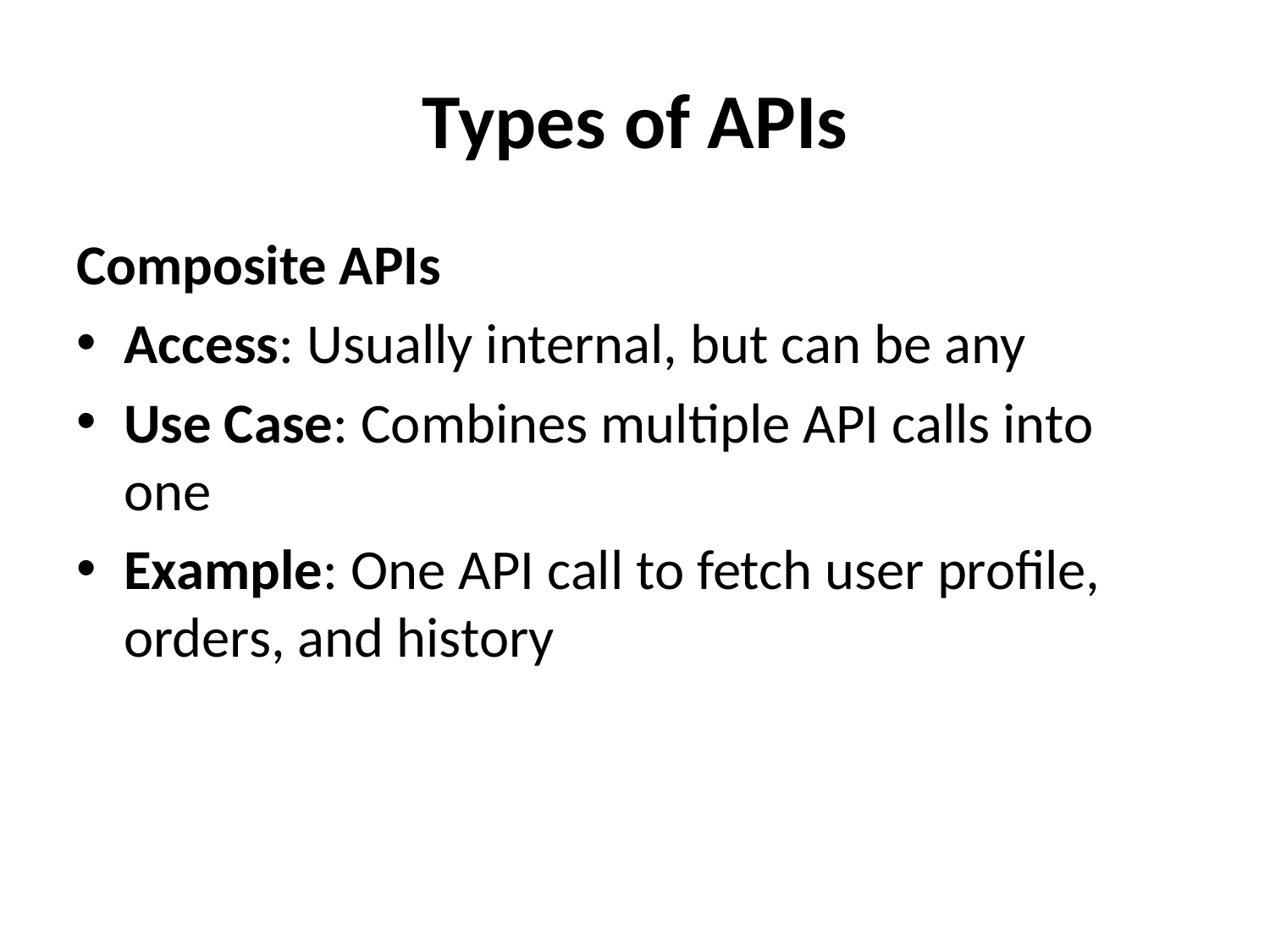

# Types of APIs
Composite APIs
Access: Usually internal, but can be any
Use Case: Combines multiple API calls into one
Example: One API call to fetch user profile, orders, and history